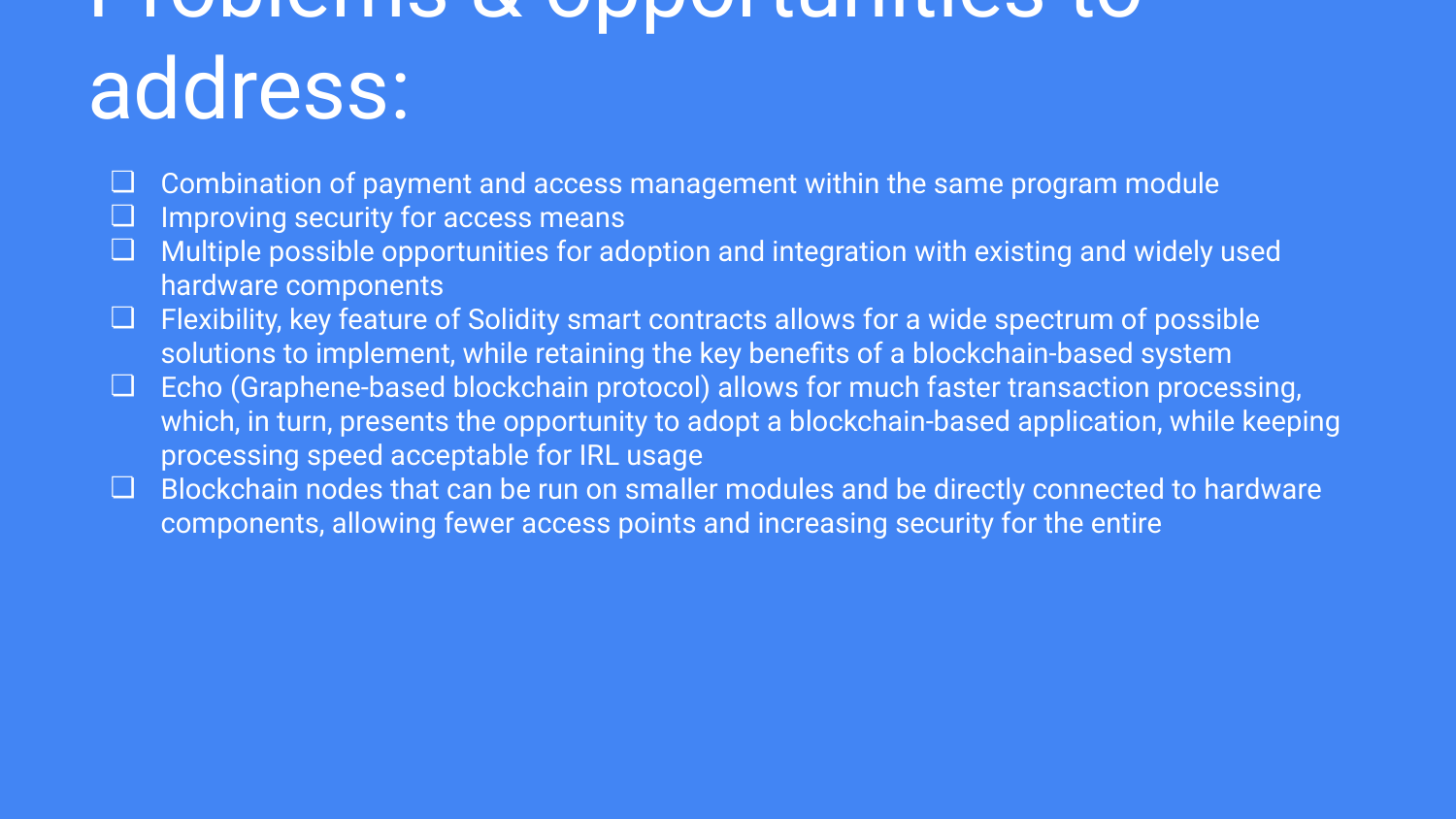

Problems & opportunities to address:

Combination of payment and access management within the same program module
Improving security for access means
Multiple possible opportunities for adoption and integration with existing and widely used hardware components
Flexibility, key feature of Solidity smart contracts allows for a wide spectrum of possible solutions to implement, while retaining the key benefits of a blockchain-based system
Echo (Graphene-based blockchain protocol) allows for much faster transaction processing, which, in turn, presents the opportunity to adopt a blockchain-based application, while keeping processing speed acceptable for IRL usage
Blockchain nodes that can be run on smaller modules and be directly connected to hardware components, allowing fewer access points and increasing security for the entire